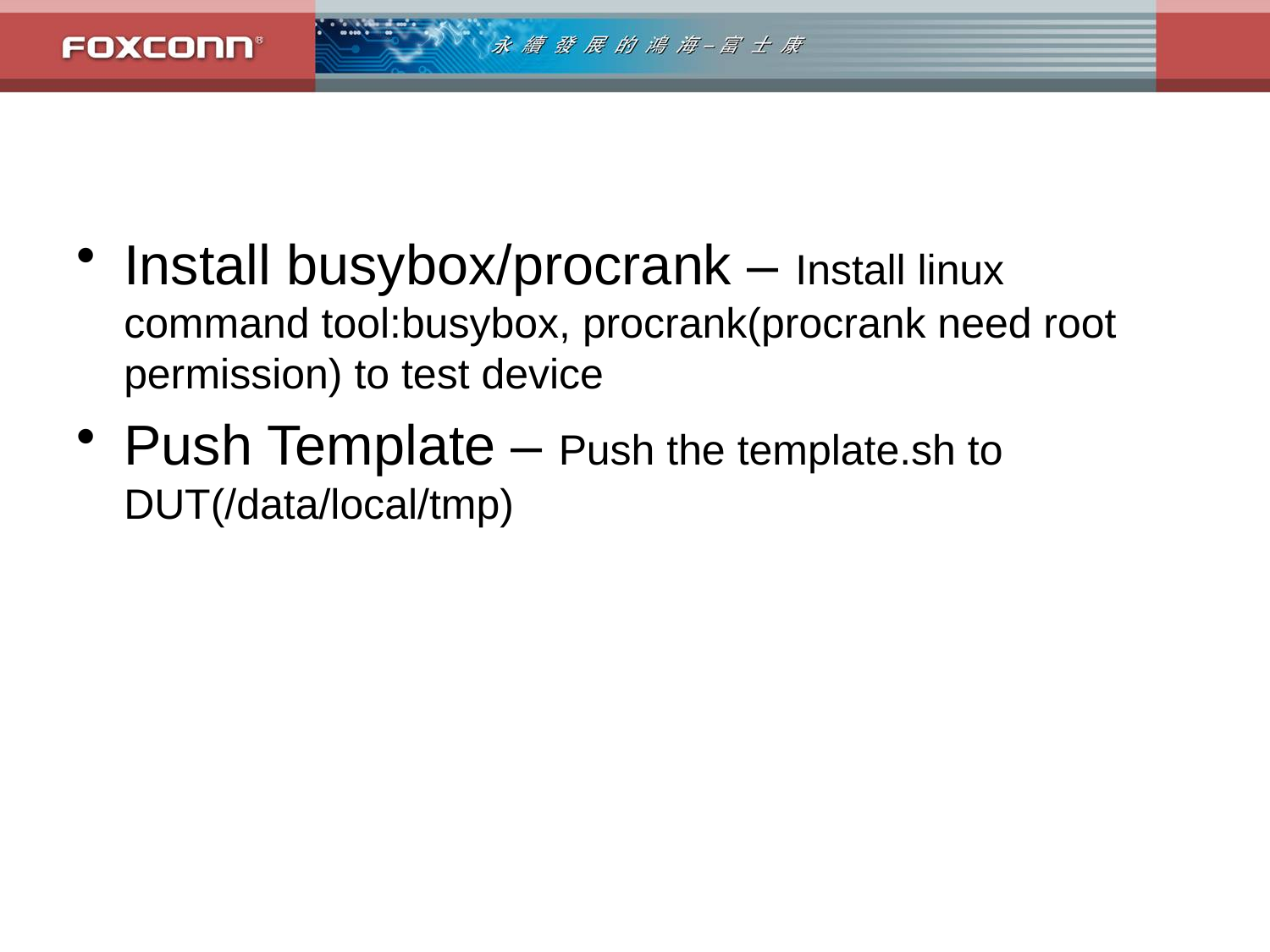

#
Install busybox/procrank – Install linux command tool:busybox, procrank(procrank need root permission) to test device
Push Template – Push the template.sh to DUT(/data/local/tmp)